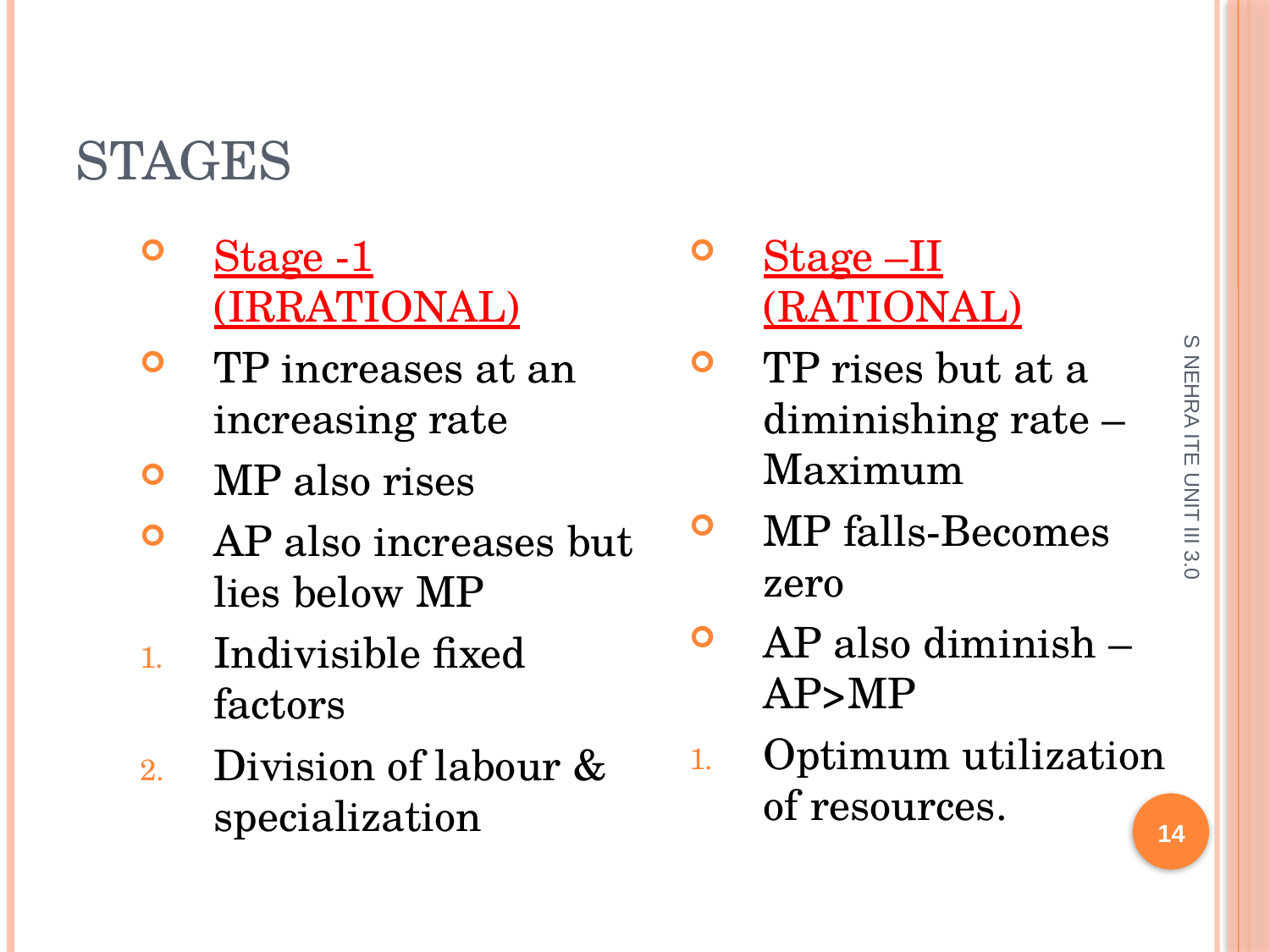

# Stages
Stage -1 (IRRATIONAL)
TP increases at an increasing rate
MP also rises
AP also increases but lies below MP
Indivisible fixed factors
Division of labour & specialization
Stage –II (RATIONAL)
TP rises but at a diminishing rate –Maximum
MP falls-Becomes zero
AP also diminish –AP>MP
Optimum utilization of resources.

S NEHRA ITE UNIT III 3.0
14